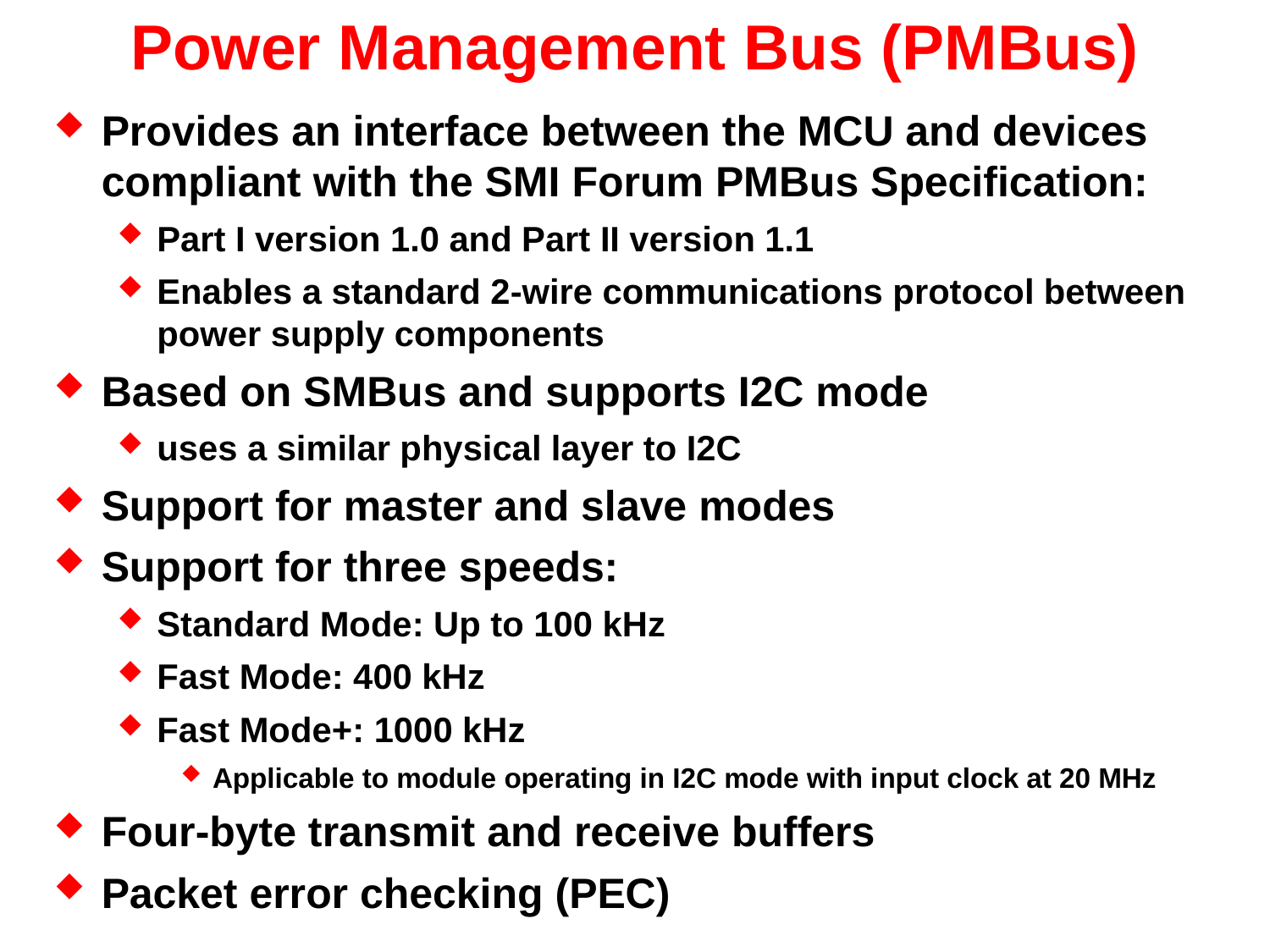

# Power Management Bus (PMBus)
Provides an interface between the MCU and devices compliant with the SMI Forum PMBus Specification:
Part I version 1.0 and Part II version 1.1
Enables a standard 2-wire communications protocol between power supply components
Based on SMBus and supports I2C mode
uses a similar physical layer to I2C
Support for master and slave modes
Support for three speeds:
Standard Mode: Up to 100 kHz
Fast Mode: 400 kHz
Fast Mode+: 1000 kHz
Applicable to module operating in I2C mode with input clock at 20 MHz
Four-byte transmit and receive buffers
Packet error checking (PEC)